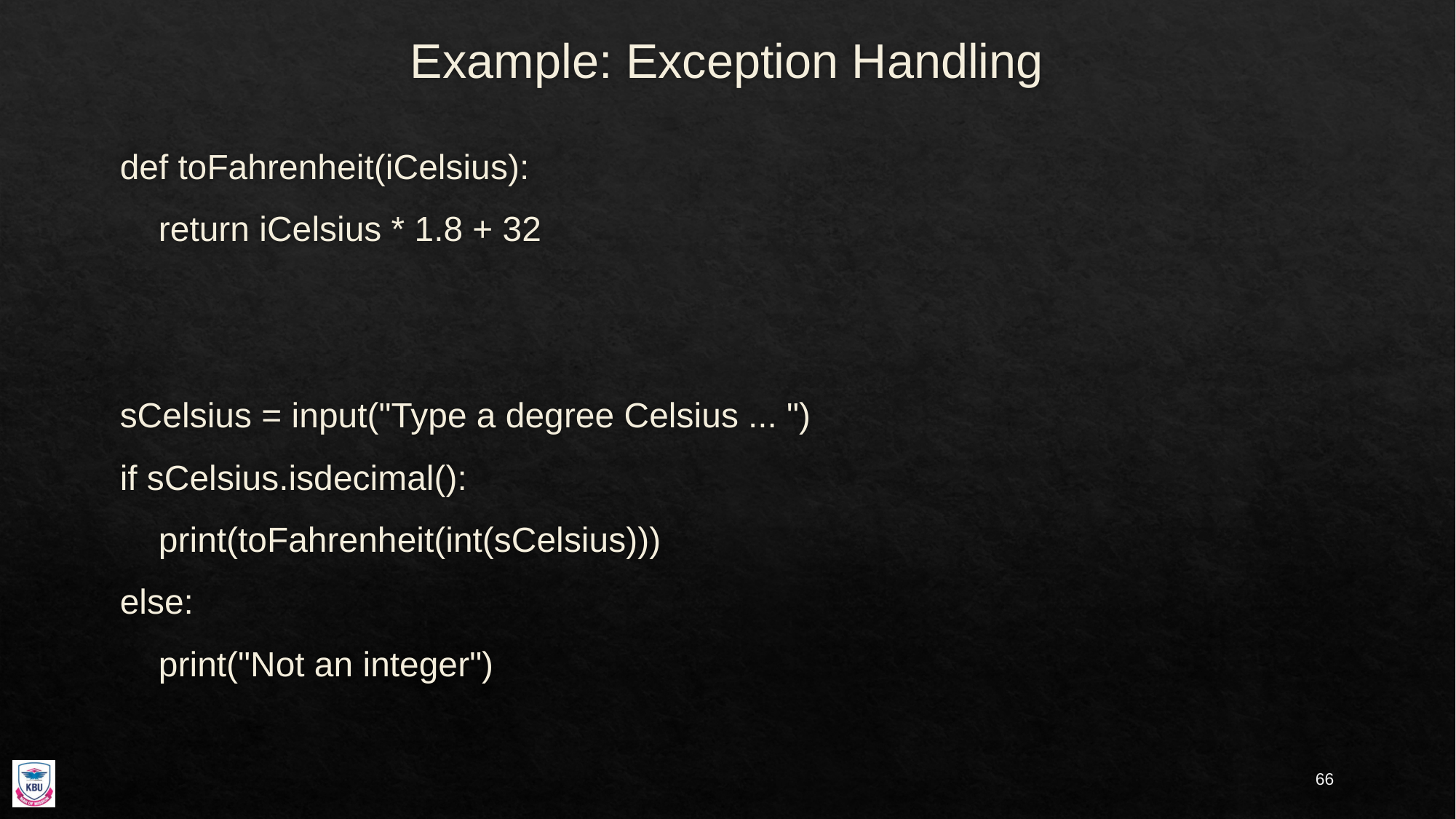

# Example: Exception Handling
def toFahrenheit(iCelsius):
    return iCelsius * 1.8 + 32

sCelsius = input("Type a degree Celsius ... ")
if sCelsius.isdecimal():
    print(toFahrenheit(int(sCelsius)))
else:
    print("Not an integer")
66